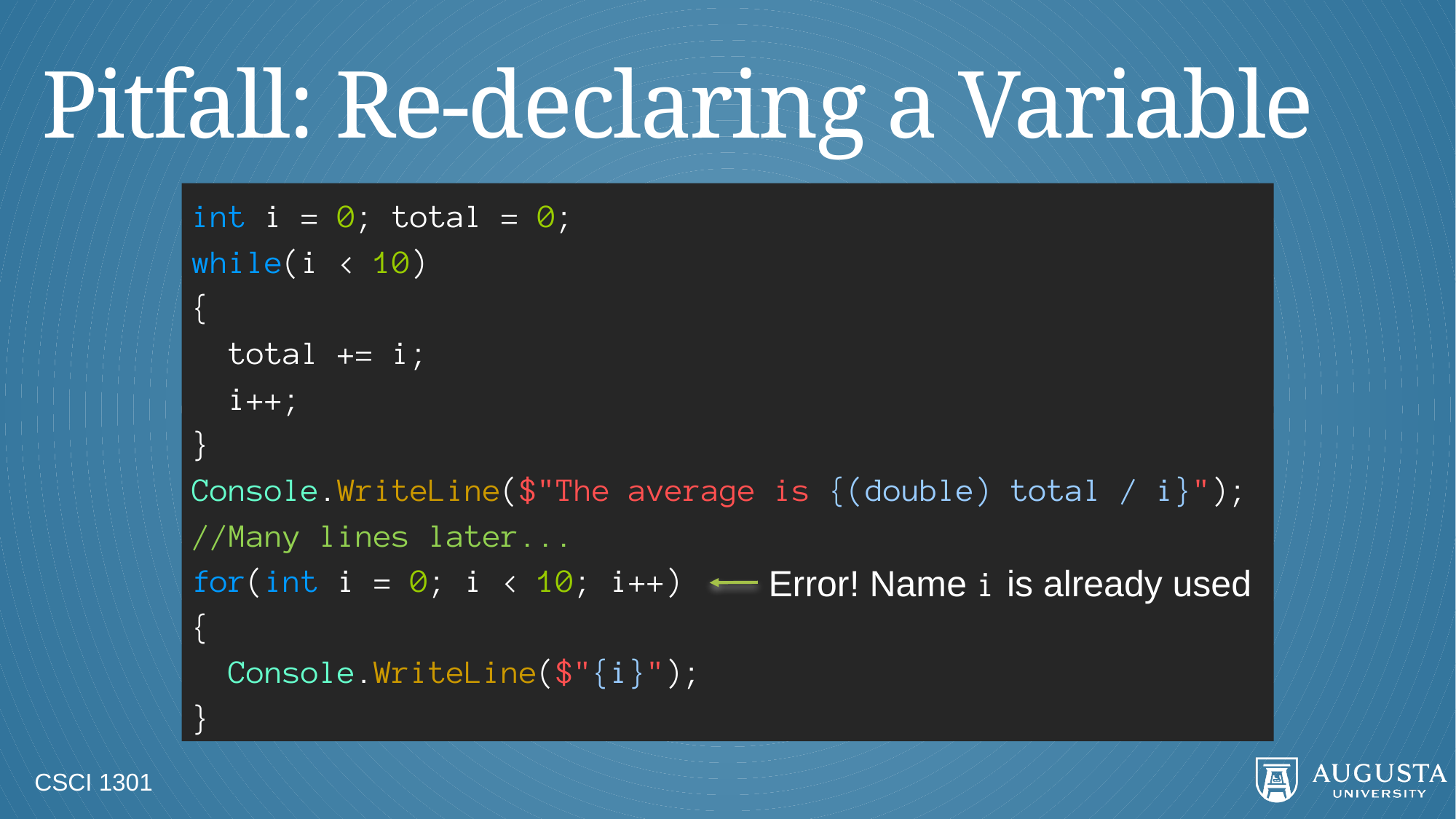

# Pitfall: Re-declaring a Variable
int i = 0; total = 0;
while(i < 10)
{
  total += i;
  i++;
}
Console.WriteLine($"The average is {(double) total / i}");
//Many lines later...
for(int i = 0; i < 10; i++)
{
  Console.WriteLine($"{i}");
}
Error! Name i is already used
CSCI 1301